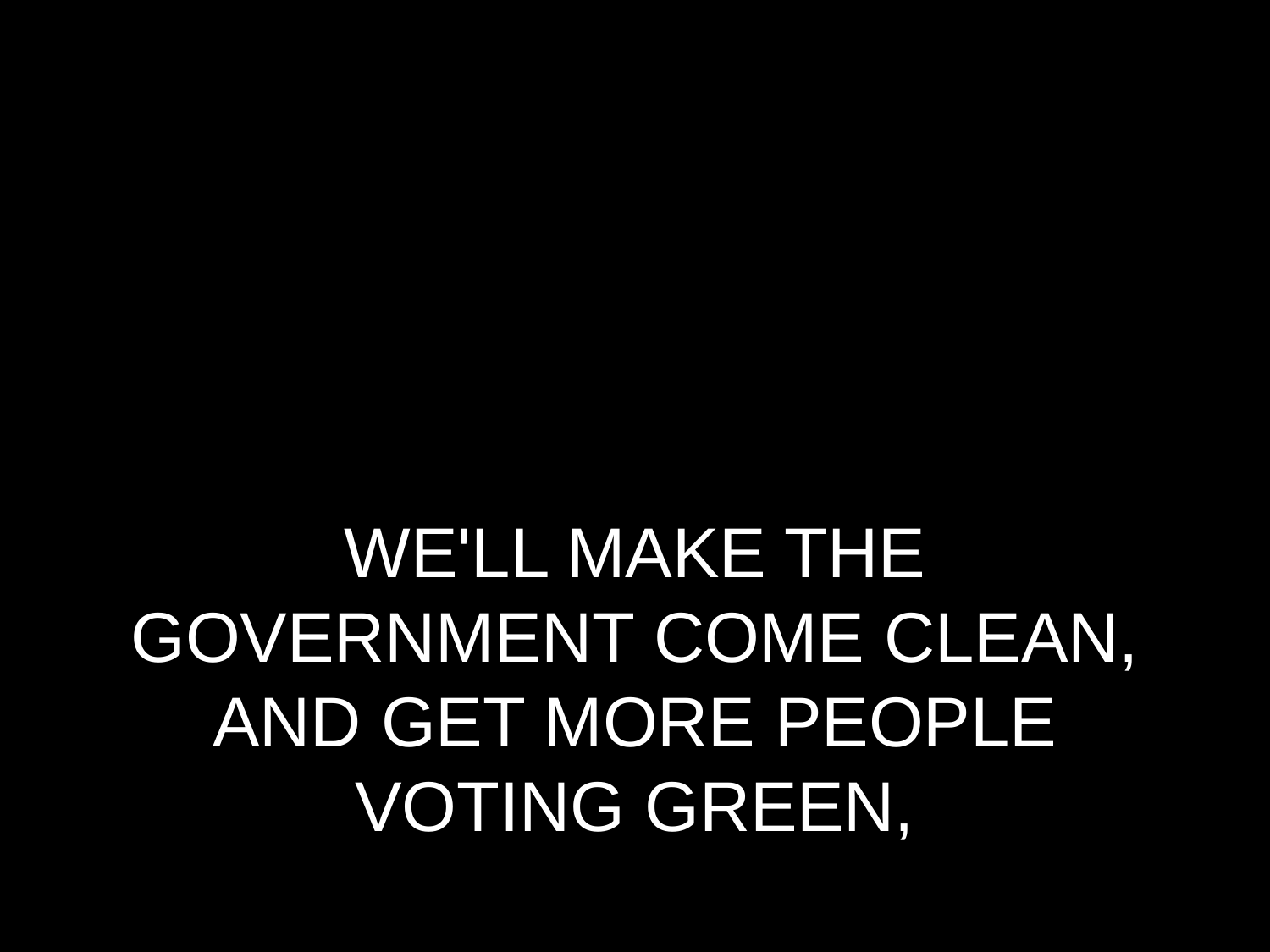

# WE'LL MAKE THE GOVERNMENT COME CLEAN, AND GET MORE PEOPLE VOTING GREEN,